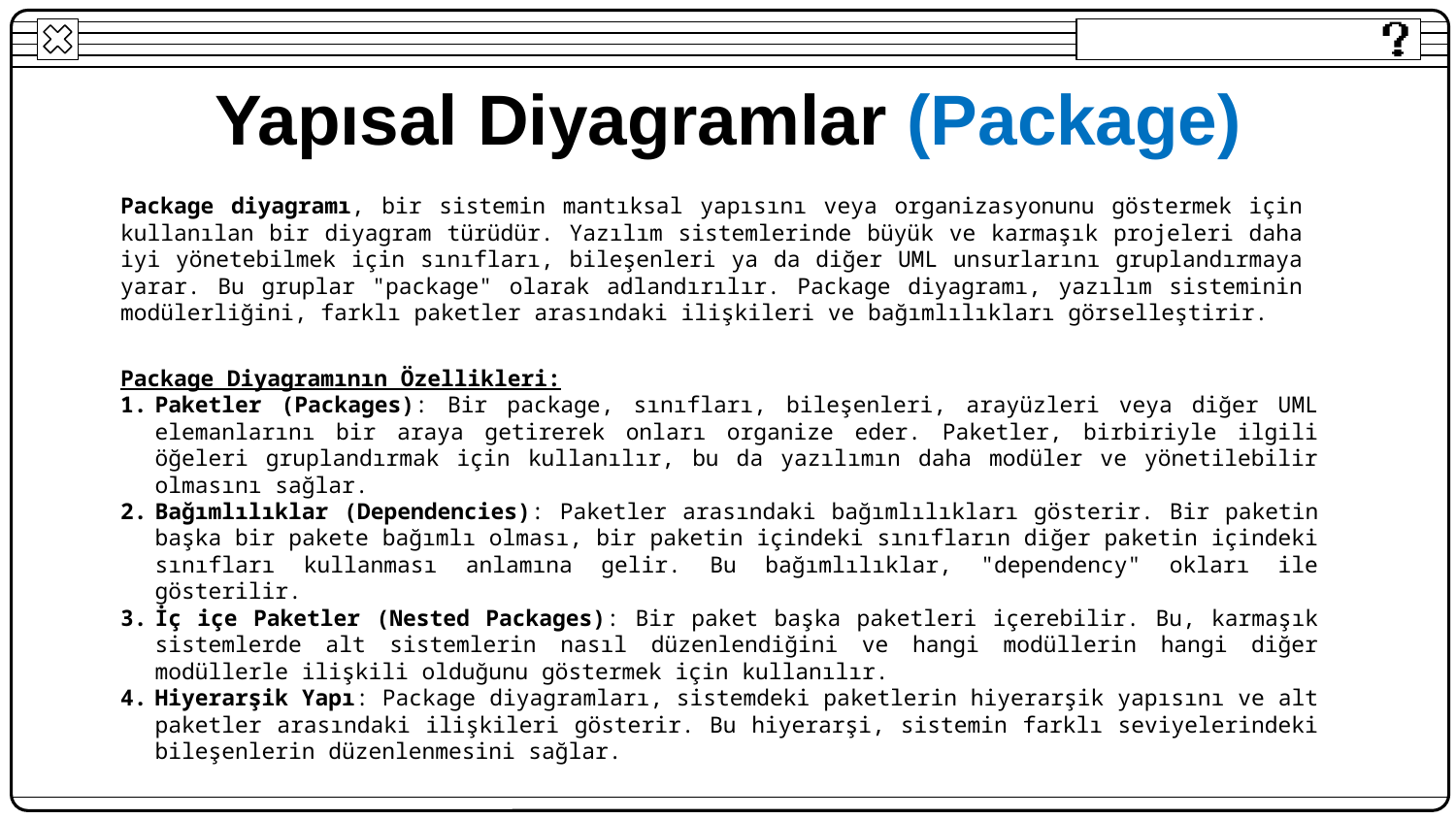

# Yapısal Diyagramlar (Package)
Package diyagramı, bir sistemin mantıksal yapısını veya organizasyonunu göstermek için kullanılan bir diyagram türüdür. Yazılım sistemlerinde büyük ve karmaşık projeleri daha iyi yönetebilmek için sınıfları, bileşenleri ya da diğer UML unsurlarını gruplandırmaya yarar. Bu gruplar "package" olarak adlandırılır. Package diyagramı, yazılım sisteminin modülerliğini, farklı paketler arasındaki ilişkileri ve bağımlılıkları görselleştirir.
Package Diyagramının Özellikleri:
Paketler (Packages): Bir package, sınıfları, bileşenleri, arayüzleri veya diğer UML elemanlarını bir araya getirerek onları organize eder. Paketler, birbiriyle ilgili öğeleri gruplandırmak için kullanılır, bu da yazılımın daha modüler ve yönetilebilir olmasını sağlar.
Bağımlılıklar (Dependencies): Paketler arasındaki bağımlılıkları gösterir. Bir paketin başka bir pakete bağımlı olması, bir paketin içindeki sınıfların diğer paketin içindeki sınıfları kullanması anlamına gelir. Bu bağımlılıklar, "dependency" okları ile gösterilir.
İç içe Paketler (Nested Packages): Bir paket başka paketleri içerebilir. Bu, karmaşık sistemlerde alt sistemlerin nasıl düzenlendiğini ve hangi modüllerin hangi diğer modüllerle ilişkili olduğunu göstermek için kullanılır.
Hiyerarşik Yapı: Package diyagramları, sistemdeki paketlerin hiyerarşik yapısını ve alt paketler arasındaki ilişkileri gösterir. Bu hiyerarşi, sistemin farklı seviyelerindeki bileşenlerin düzenlenmesini sağlar.